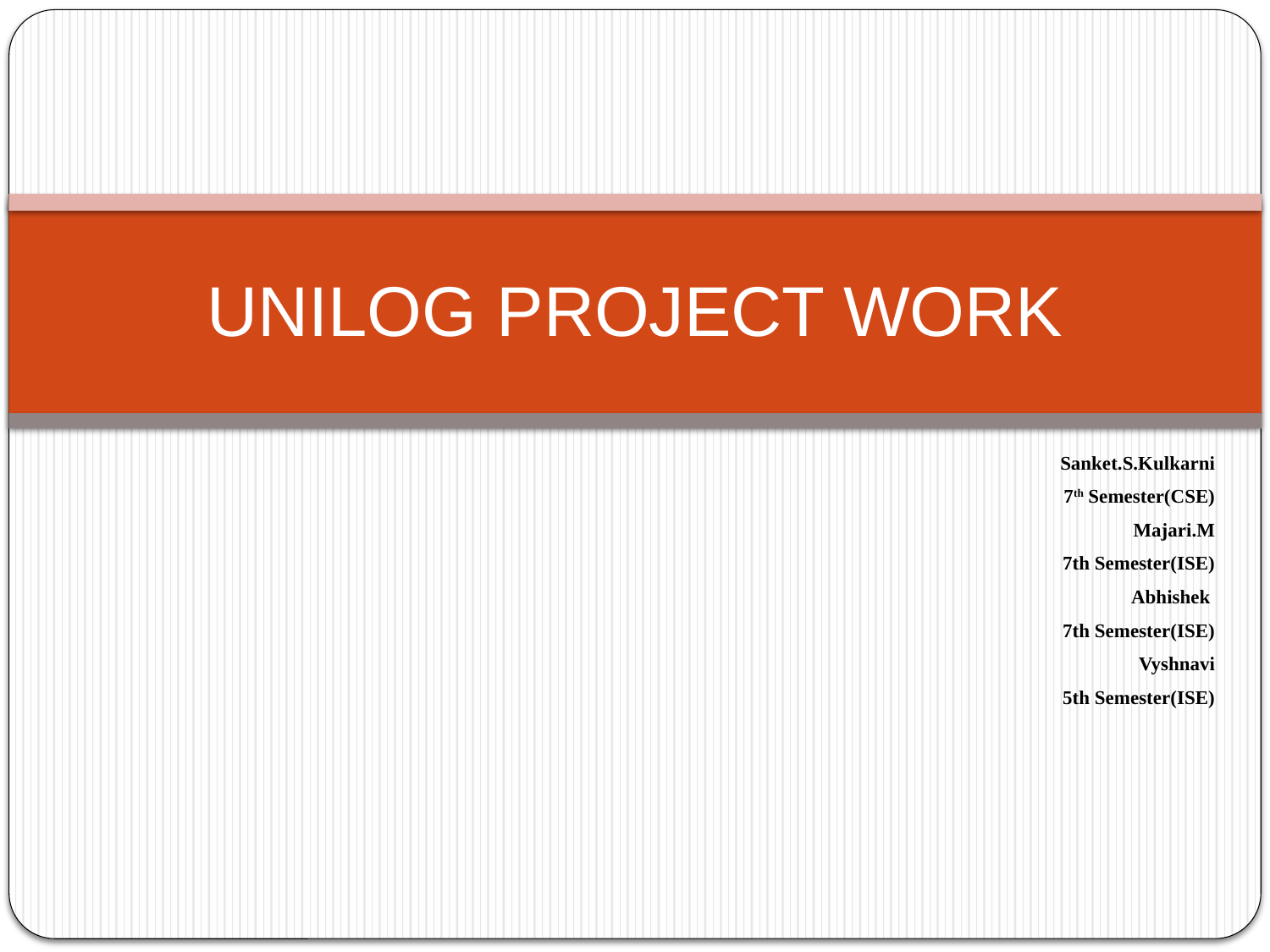

# UNILOG PROJECT WORK
Sanket.S.Kulkarni
7th Semester(CSE)
Majari.M
7th Semester(ISE)
Abhishek
7th Semester(ISE)
Vyshnavi
5th Semester(ISE)